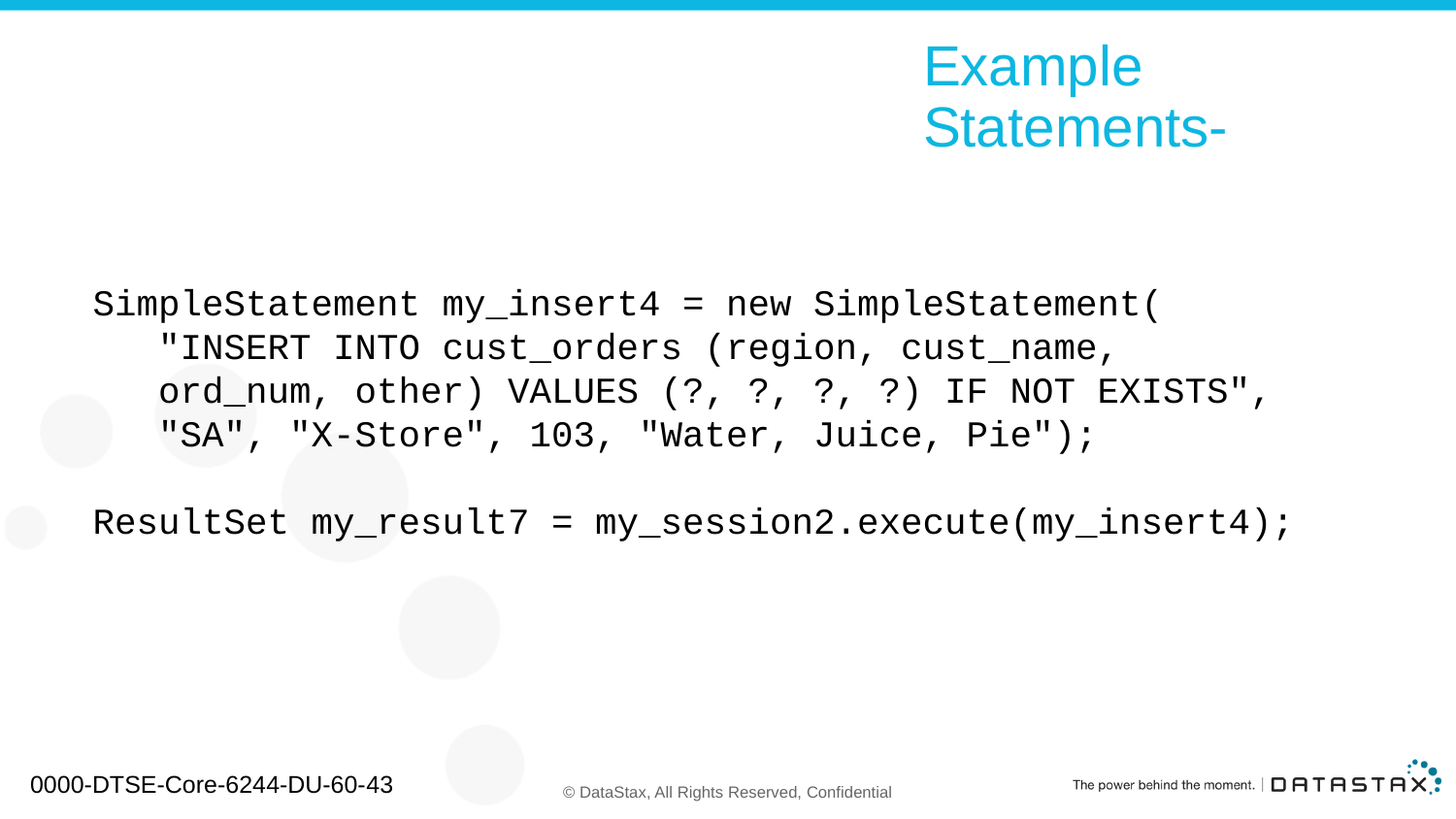

# Example Statements-
SimpleStatement my_insert4 = new SimpleStatement(
   "INSERT INTO cust_orders (region, cust_name,
   ord_num, other) VALUES (?, ?, ?, ?) IF NOT EXISTS",
   "SA", "X-Store", 103, "Water, Juice, Pie");

ResultSet my_result7 = my_session2.execute(my_insert4);
0000-DTSE-Core-6244-DU-60-43